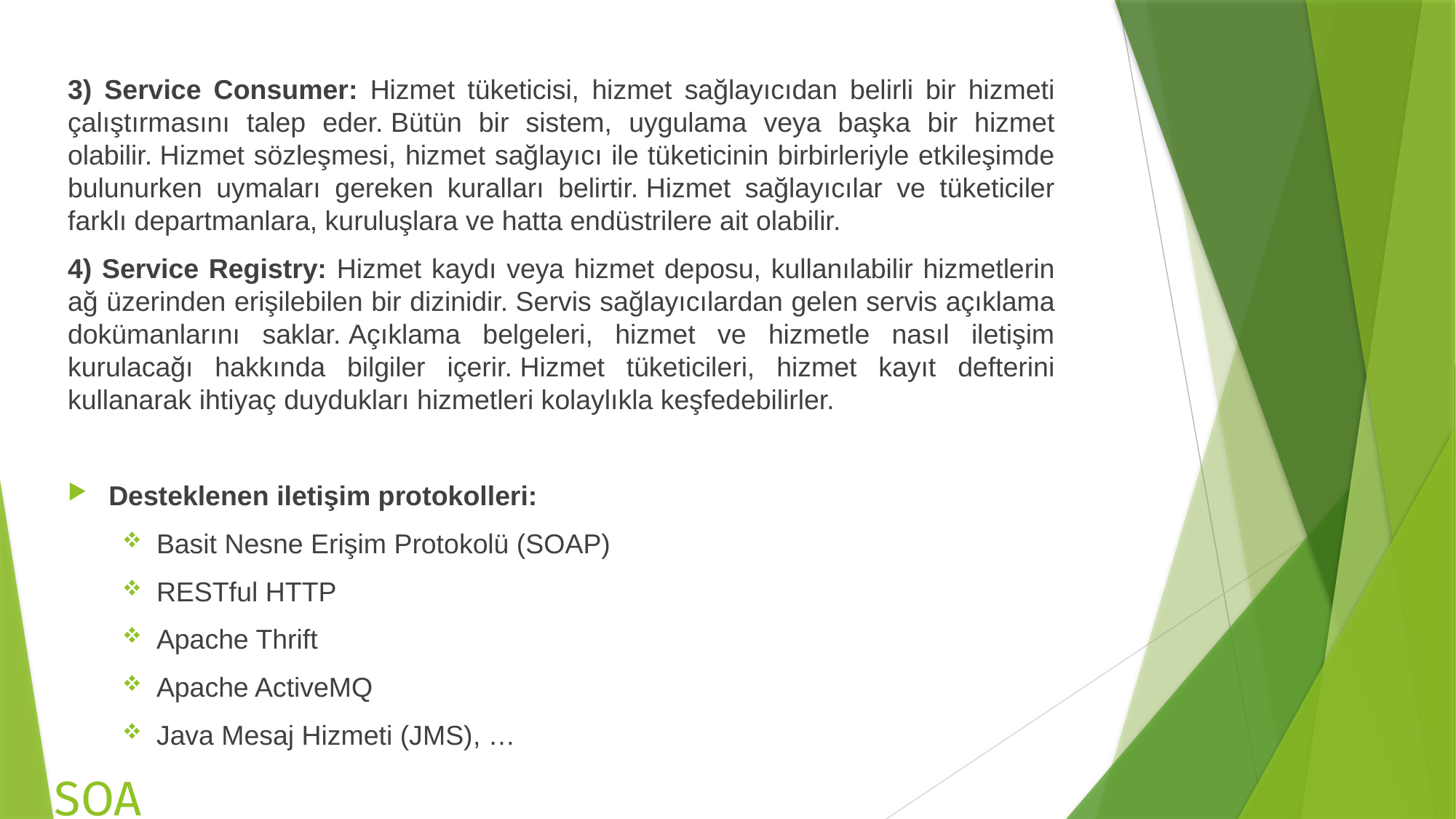

3) Service Consumer: Hizmet tüketicisi, hizmet sağlayıcıdan belirli bir hizmeti çalıştırmasını talep eder. Bütün bir sistem, uygulama veya başka bir hizmet olabilir. Hizmet sözleşmesi, hizmet sağlayıcı ile tüketicinin birbirleriyle etkileşimde bulunurken uymaları gereken kuralları belirtir. Hizmet sağlayıcılar ve tüketiciler farklı departmanlara, kuruluşlara ve hatta endüstrilere ait olabilir.
4) Service Registry: Hizmet kaydı veya hizmet deposu, kullanılabilir hizmetlerin ağ üzerinden erişilebilen bir dizinidir. Servis sağlayıcılardan gelen servis açıklama dokümanlarını saklar. Açıklama belgeleri, hizmet ve hizmetle nasıl iletişim kurulacağı hakkında bilgiler içerir. Hizmet tüketicileri, hizmet kayıt defterini kullanarak ihtiyaç duydukları hizmetleri kolaylıkla keşfedebilirler.

Desteklenen iletişim protokolleri:
Basit Nesne Erişim Protokolü (SOAP)
RESTful HTTP
Apache Thrift
Apache ActiveMQ
Java Mesaj Hizmeti (JMS), …

SOA